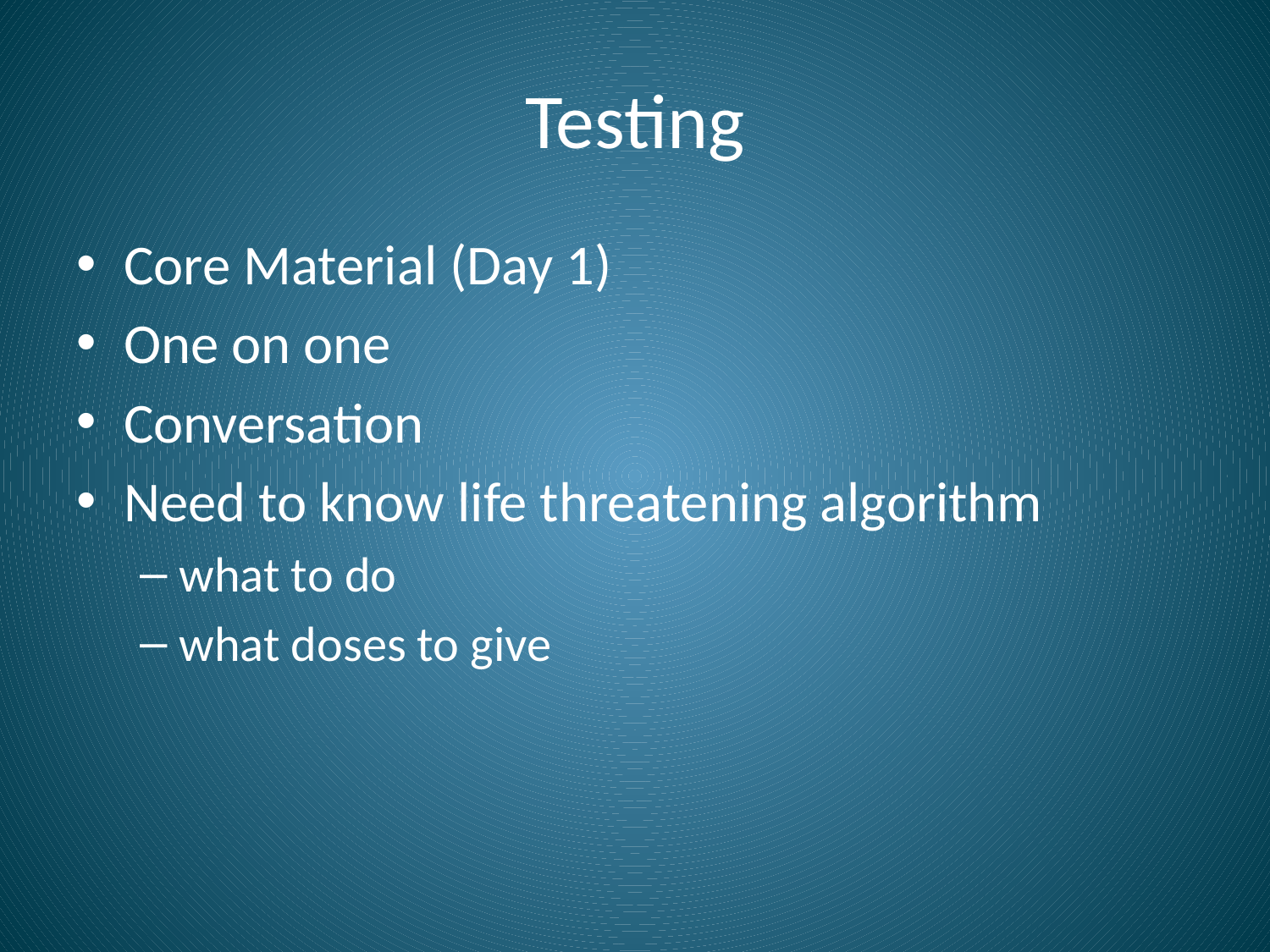

# Testing
Core Material (Day 1)
One on one
Conversation
Need to know life threatening algorithm
what to do
what doses to give